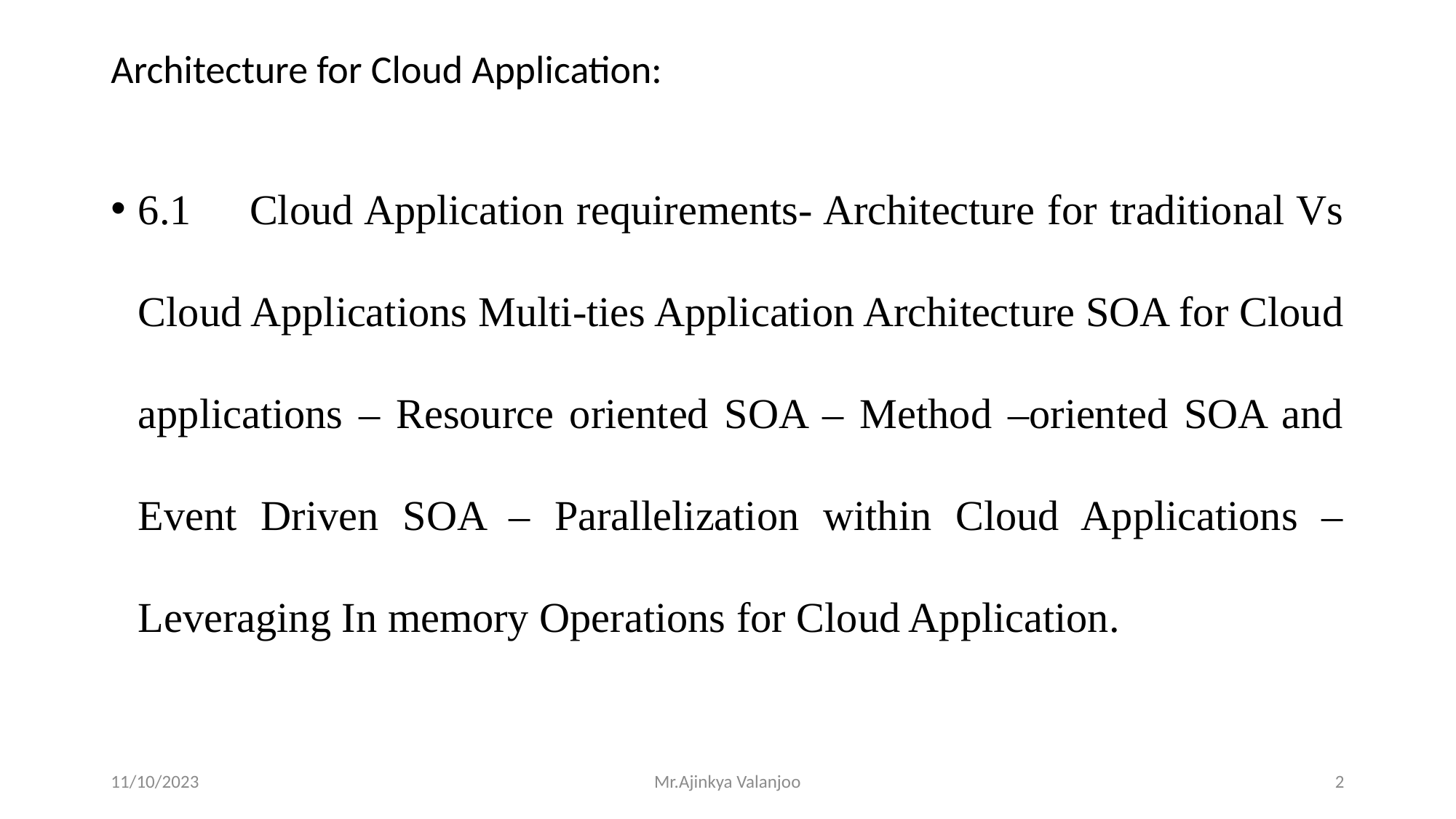

# Architecture for Cloud Application:
6.1 	Cloud Application requirements- Architecture for traditional Vs Cloud Applications Multi-ties Application Architecture SOA for Cloud applications – Resource oriented SOA – Method –oriented SOA and Event Driven SOA – Parallelization within Cloud Applications – Leveraging In memory Operations for Cloud Application.

11/10/2023
Mr.Ajinkya Valanjoo
2